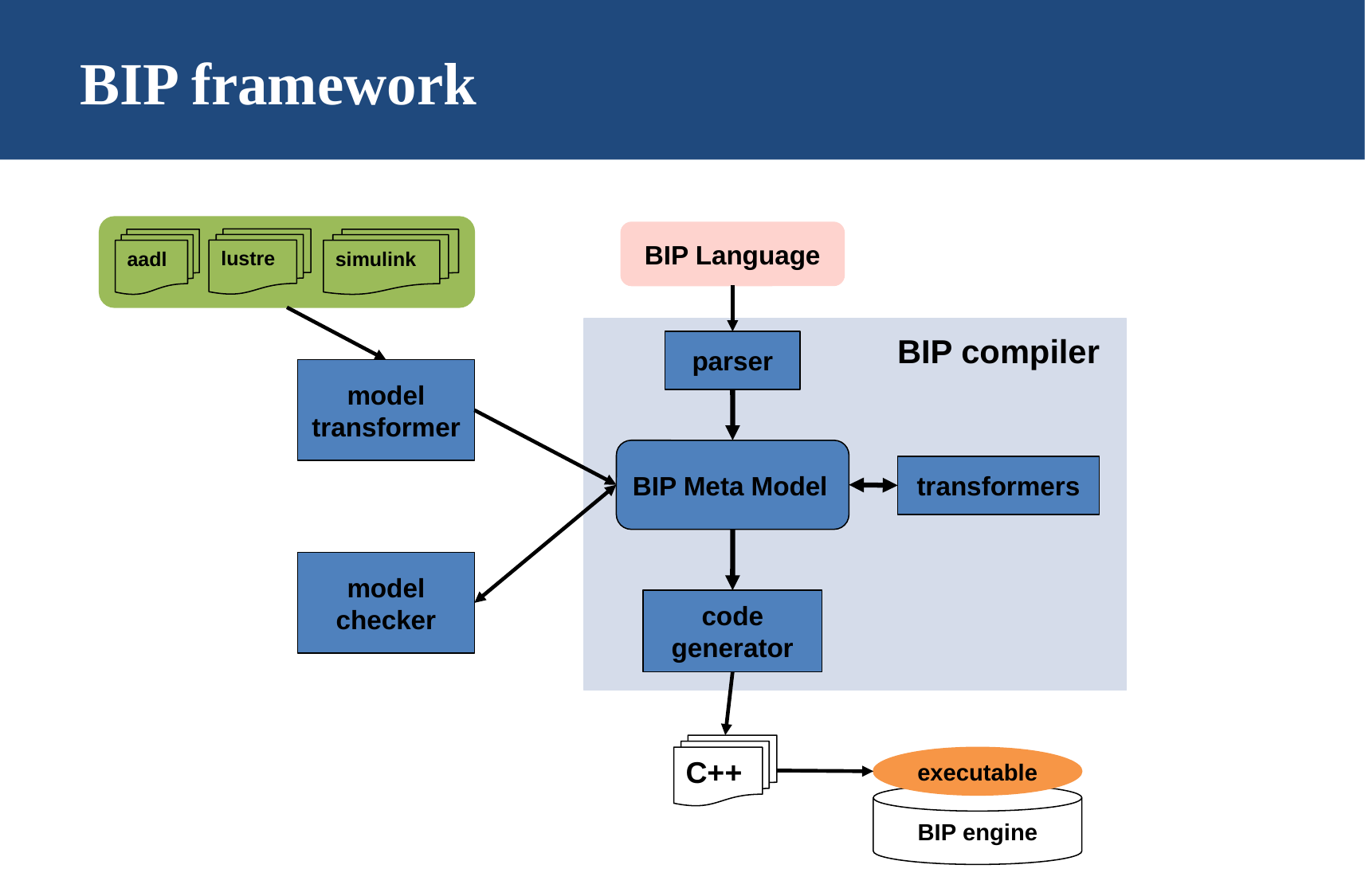

# BIP framework

lustre
aadl
simulink
BIP Language

parser
BIP Meta Model
transformers
code generator
BIP compiler
model transformer
model checker
C++
executable
BIP engine